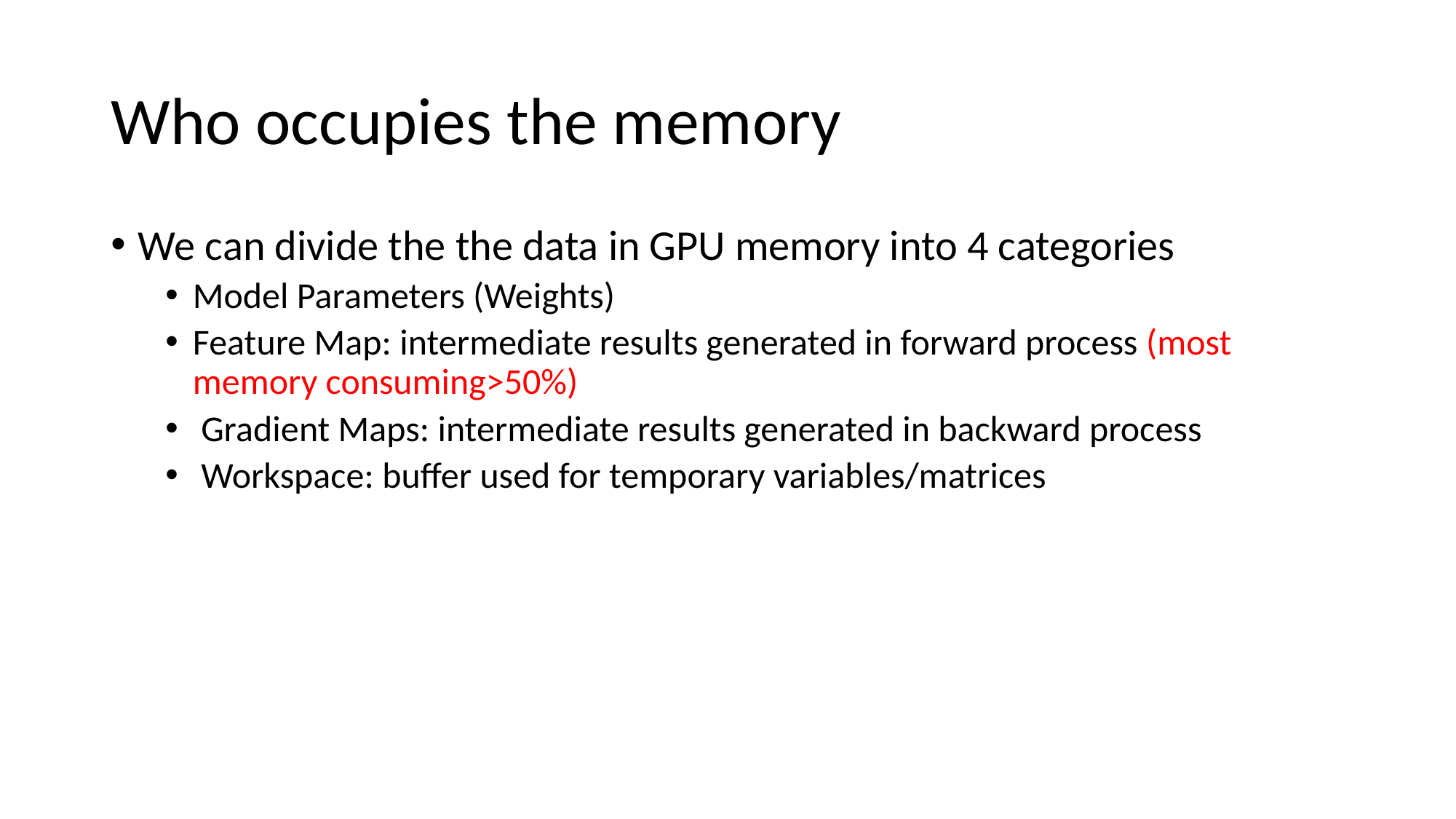

# Who occupies the memory
We can divide the the data in GPU memory into 4 categories
Model Parameters (Weights)
Feature Map: intermediate results generated in forward process (most memory consuming>50%)
 Gradient Maps: intermediate results generated in backward process
 Workspace: buffer used for temporary variables/matrices